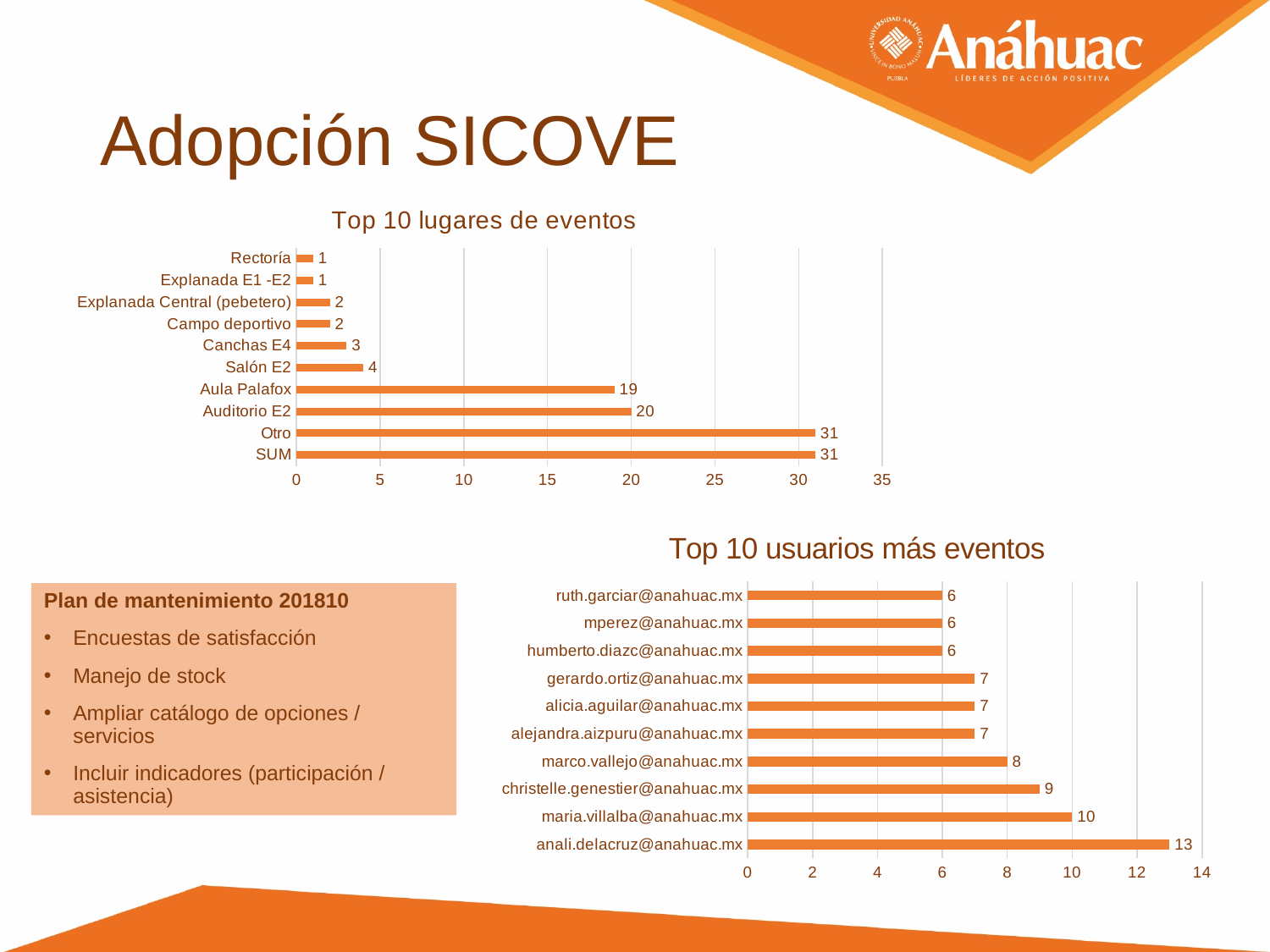

# Adopción SICOVE

### Chart: Top 10 lugares de eventos

| Category |  |
|---|---|
| SUM | 31.0 |
| Otro | 31.0 |
| Auditorio E2 | 20.0 |
| Aula Palafox | 19.0 |
| Salón E2 | 4.0 |
| Canchas E4 | 3.0 |
| Campo deportivo | 2.0 |
| Explanada Central (pebetero) | 2.0 |
| Explanada E1 -E2 | 1.0 |
| Rectoría | 1.0 |

### Chart: Top 10 usuarios más eventos

| Category |  |
|---|---|
| anali.delacruz@anahuac.mx | 13.0 |
| maria.villalba@anahuac.mx | 10.0 |
| christelle.genestier@anahuac.mx | 9.0 |
| marco.vallejo@anahuac.mx | 8.0 |
| alejandra.aizpuru@anahuac.mx | 7.0 |
| alicia.aguilar@anahuac.mx | 7.0 |
| gerardo.ortiz@anahuac.mx | 7.0 |
| humberto.diazc@anahuac.mx | 6.0 |
| mperez@anahuac.mx | 6.0 |
| ruth.garciar@anahuac.mx | 6.0 |
Plan de mantenimiento 201810
Encuestas de satisfacción
Manejo de stock
Ampliar catálogo de opciones / servicios
Incluir indicadores (participación / asistencia)